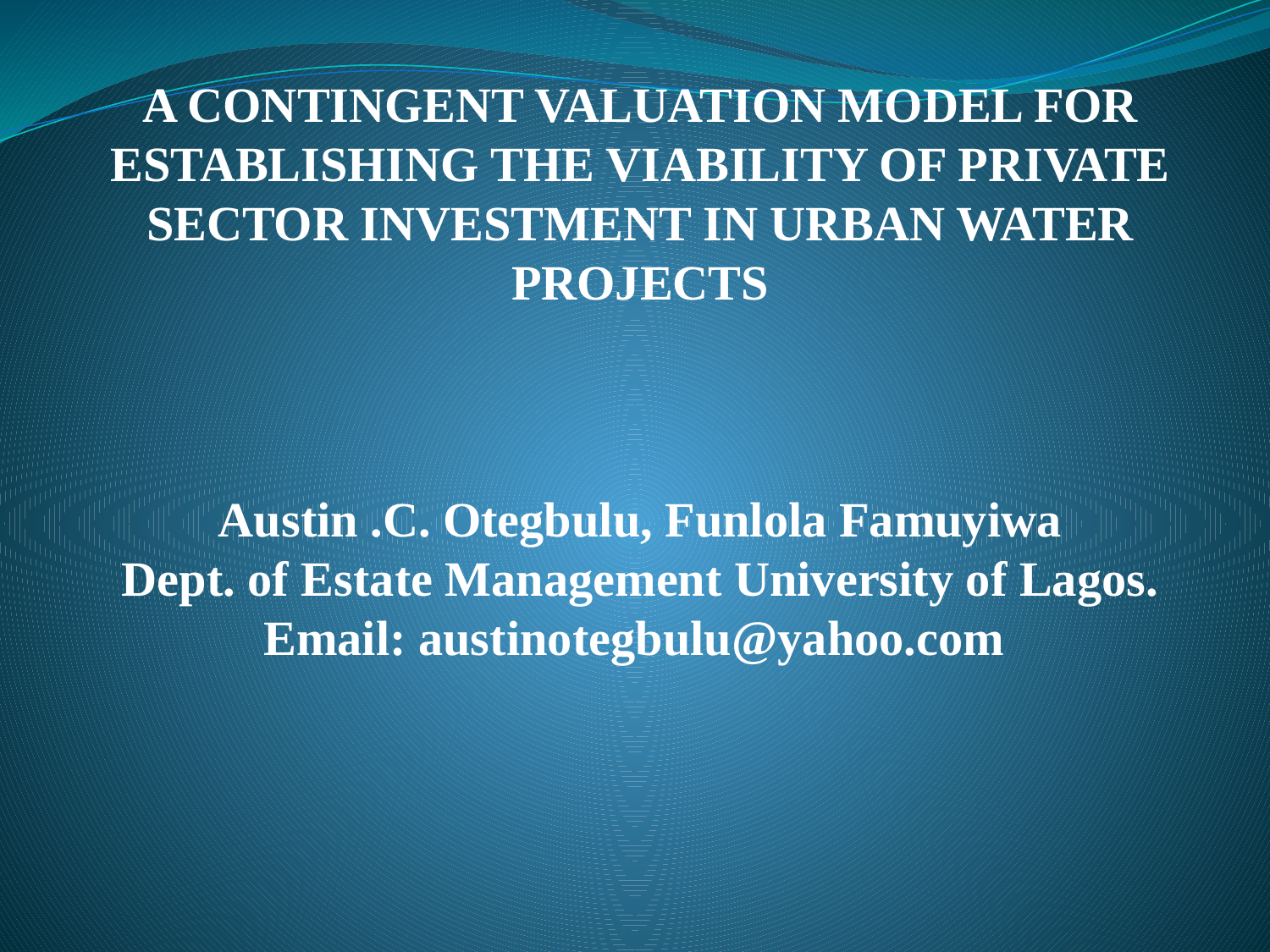

A CONTINGENT VALUATION MODEL FOR ESTABLISHING THE VIABILITY OF PRIVATE SECTOR INVESTMENT IN URBAN WATER PROJECTS

Austin .C. Otegbulu, Funlola Famuyiwa
Dept. of Estate Management University of Lagos.
Email: austinotegbulu@yahoo.com